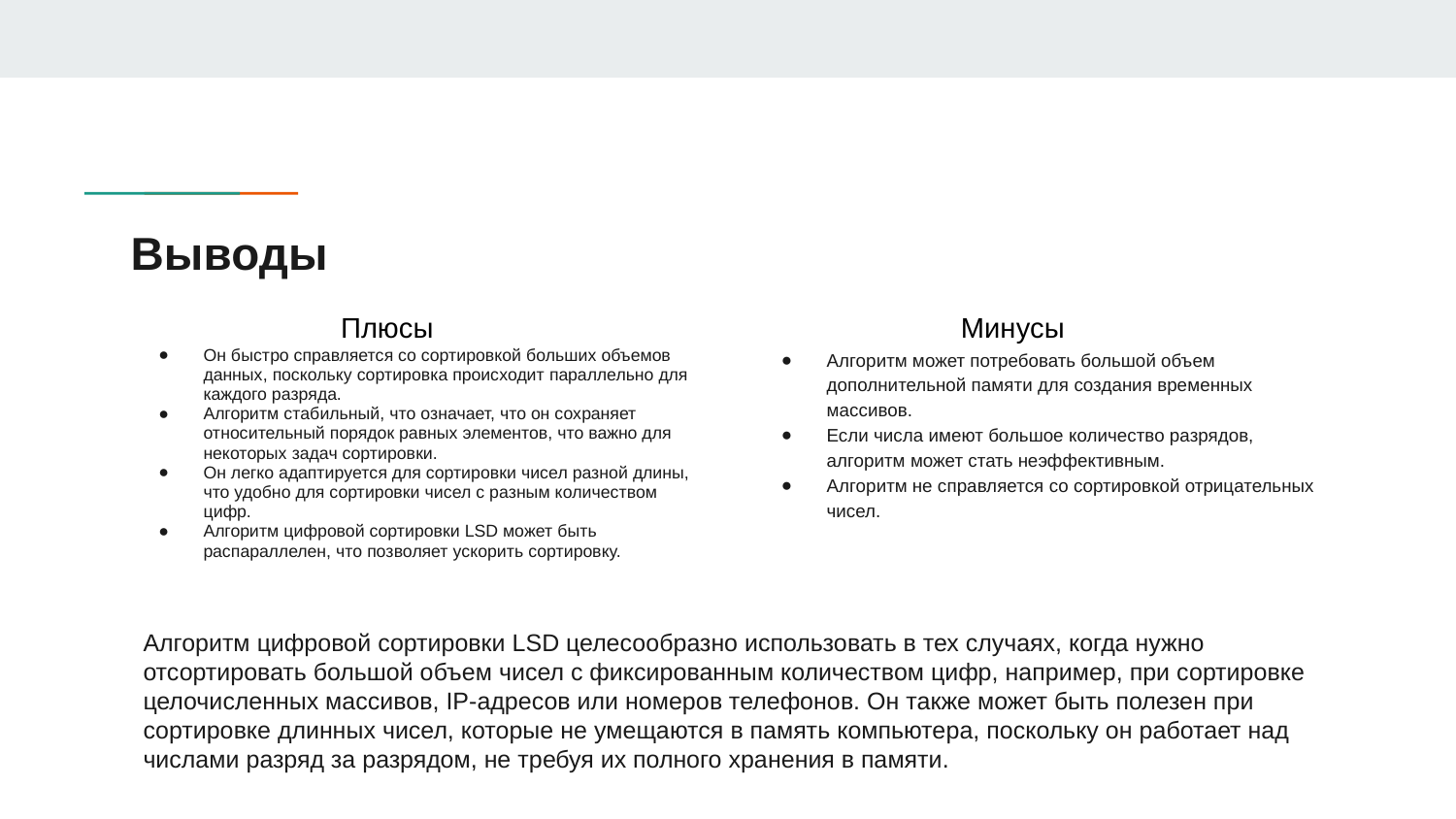

# Выводы
Плюсы                                                                  Минусы
Он быстро справляется со сортировкой больших объемов данных, поскольку сортировка происходит параллельно для каждого разряда.
Алгоритм стабильный, что означает, что он сохраняет относительный порядок равных элементов, что важно для некоторых задач сортировки.
Он легко адаптируется для сортировки чисел разной длины, что удобно для сортировки чисел с разным количеством цифр.
Алгоритм цифровой сортировки LSD может быть распараллелен, что позволяет ускорить сортировку.

Алгоритм может потребовать большой объем дополнительной памяти для создания временных массивов.
Если числа имеют большое количество разрядов, алгоритм может стать неэффективным.
Алгоритм не справляется со сортировкой отрицательных чисел.

Алгоритм цифровой сортировки LSD целесообразно использовать в тех случаях, когда нужно отсортировать большой объем чисел с фиксированным количеством цифр, например, при сортировке целочисленных массивов, IP-адресов или номеров телефонов. Он также может быть полезен при сортировке длинных чисел, которые не умещаются в память компьютера, поскольку он работает над числами разряд за разрядом, не требуя их полного хранения в памяти.